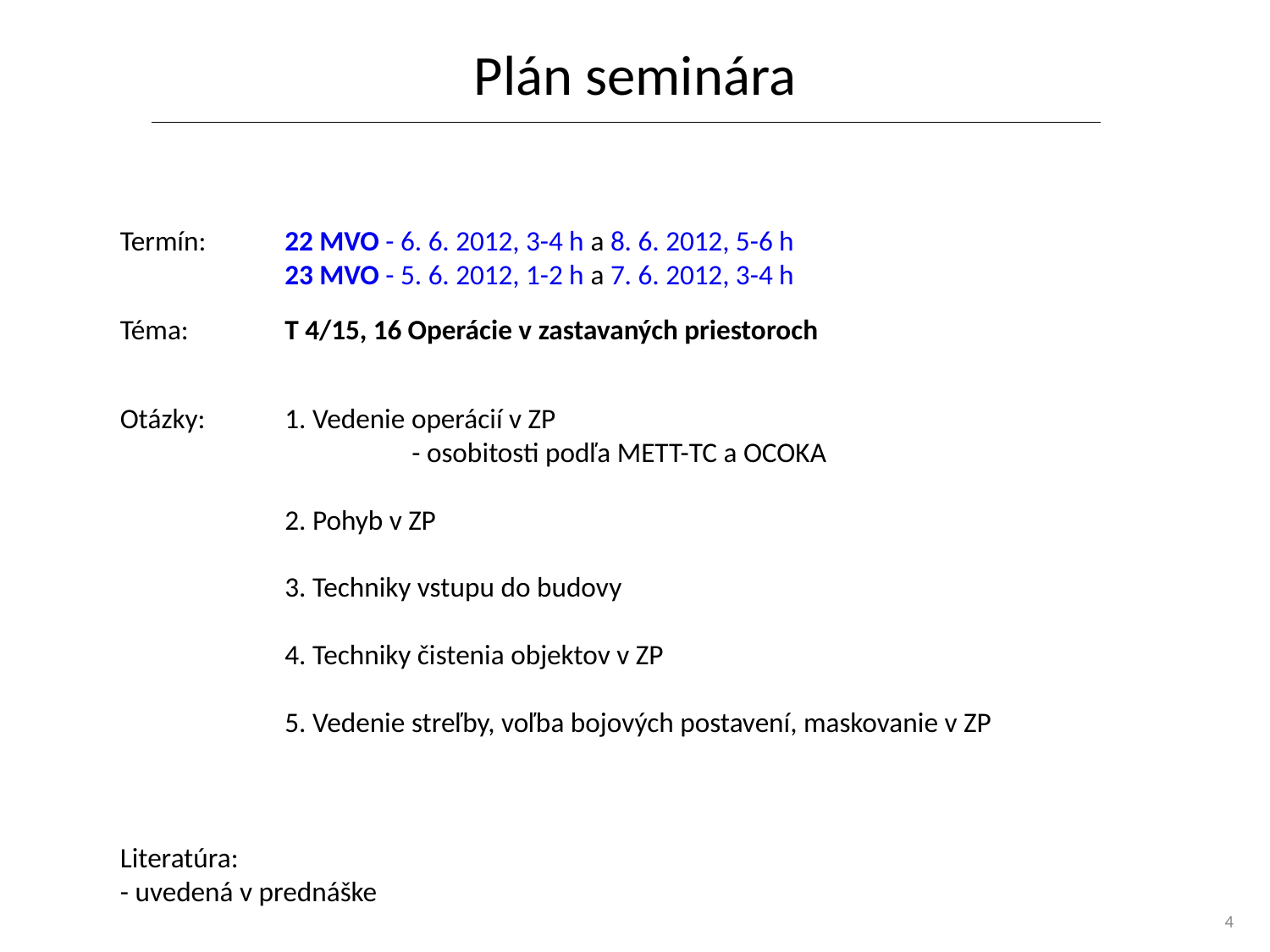

# Plán seminára
Termín:	22 MVO - 6. 6. 2012, 3-4 h a 8. 6. 2012, 5-6 h
		23 MVO - 5. 6. 2012, 1-2 h a 7. 6. 2012, 3-4 h
Téma:	T 4/15, 16 Operácie v zastavaných priestoroch

Otázky:	1. Vedenie operácií v ZP
			- osobitosti podľa METT-TC a OCOKA

		2. Pohyb v ZP

		3. Techniky vstupu do budovy

		4. Techniky čistenia objektov v ZP

		5. Vedenie streľby, voľba bojových postavení, maskovanie v ZP

Literatúra:
- uvedená v prednáške
4